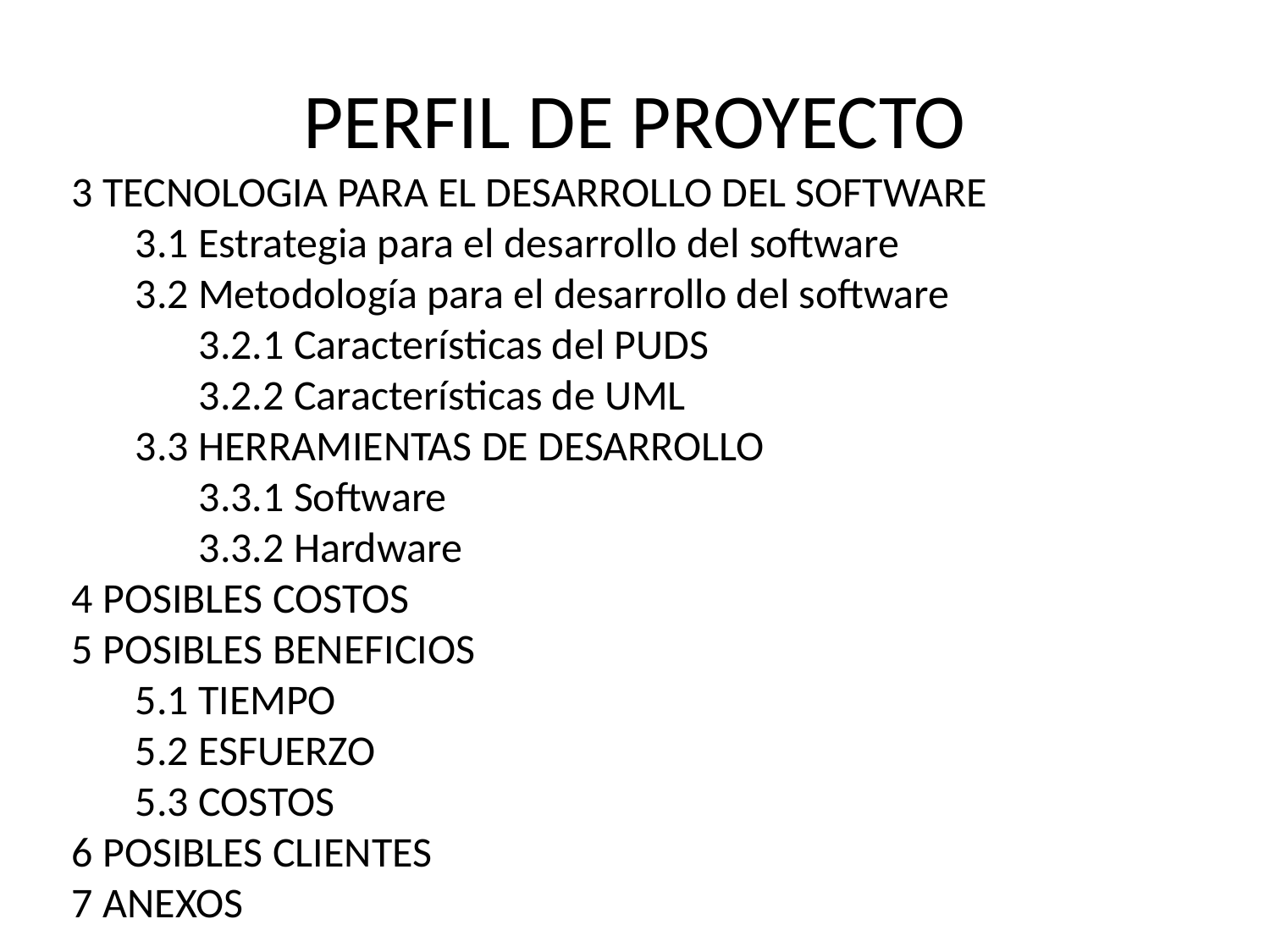

# PERFIL DE PROYECTO
3 TECNOLOGIA PARA EL DESARROLLO DEL SOFTWARE
3.1 Estrategia para el desarrollo del software
3.2 Metodología para el desarrollo del software
3.2.1 Características del PUDS
3.2.2 Características de UML
3.3 HERRAMIENTAS DE DESARROLLO
3.3.1 Software
3.3.2 Hardware
4 POSIBLES COSTOS
5 POSIBLES BENEFICIOS
5.1 TIEMPO
5.2 ESFUERZO
5.3 COSTOS
6 POSIBLES CLIENTES
7 ANEXOS